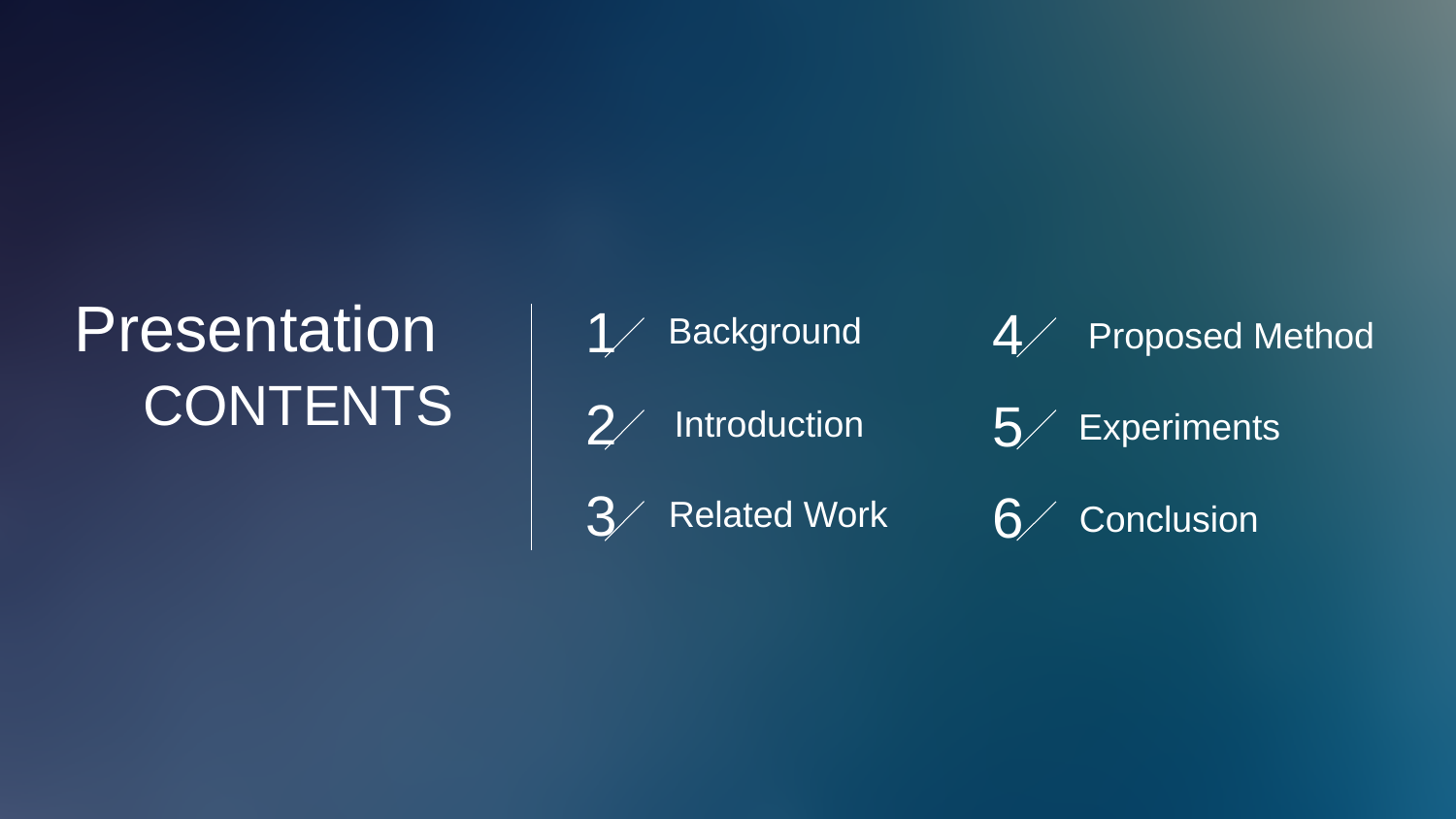

Presentation
CONTENTS
1
4
Background
Proposed Method
2
5
Introduction
Experiments
3
6
Related Work
Conclusion